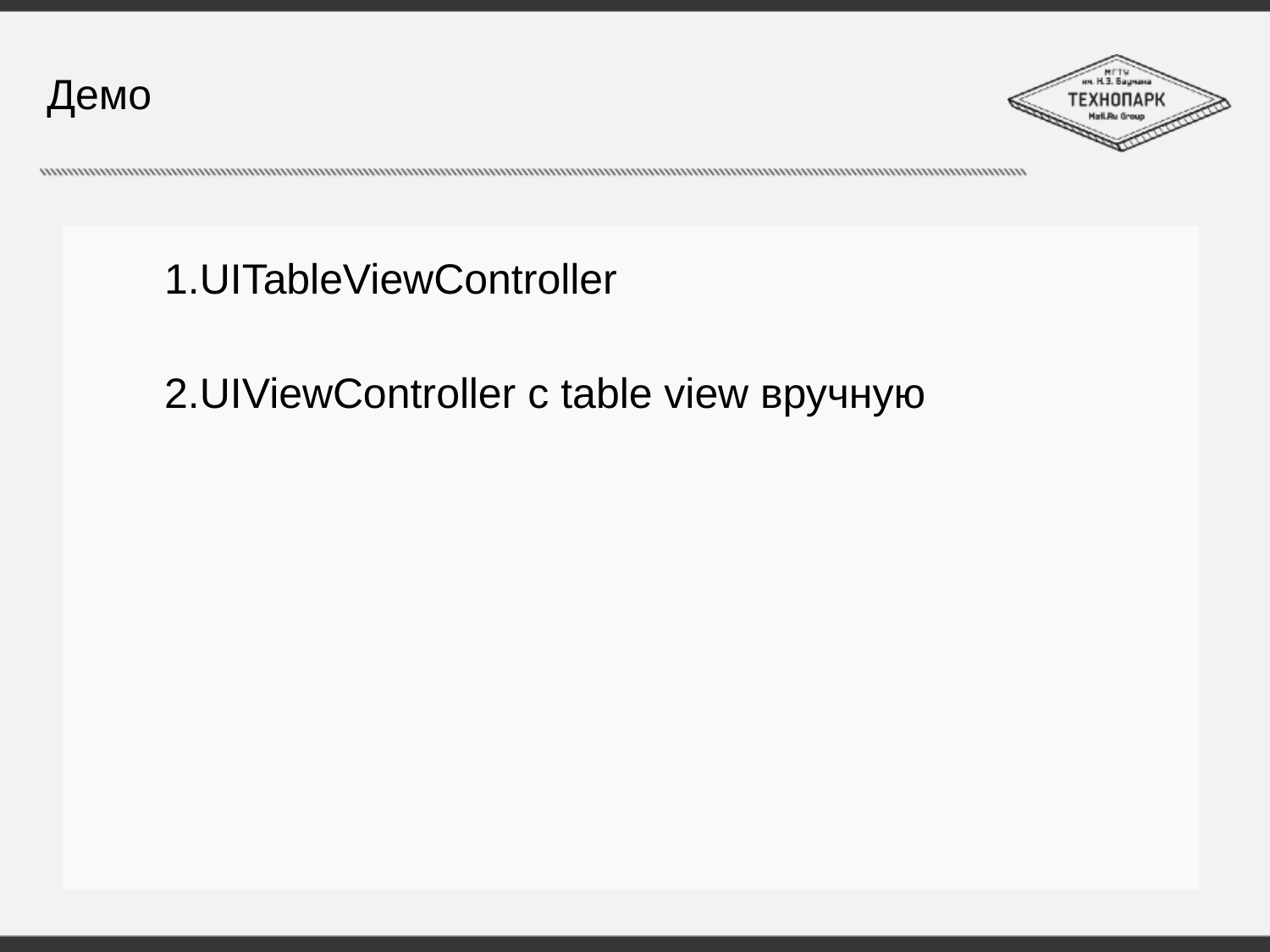

# Демо
UITableViewController
UIViewController с table view вручную
20